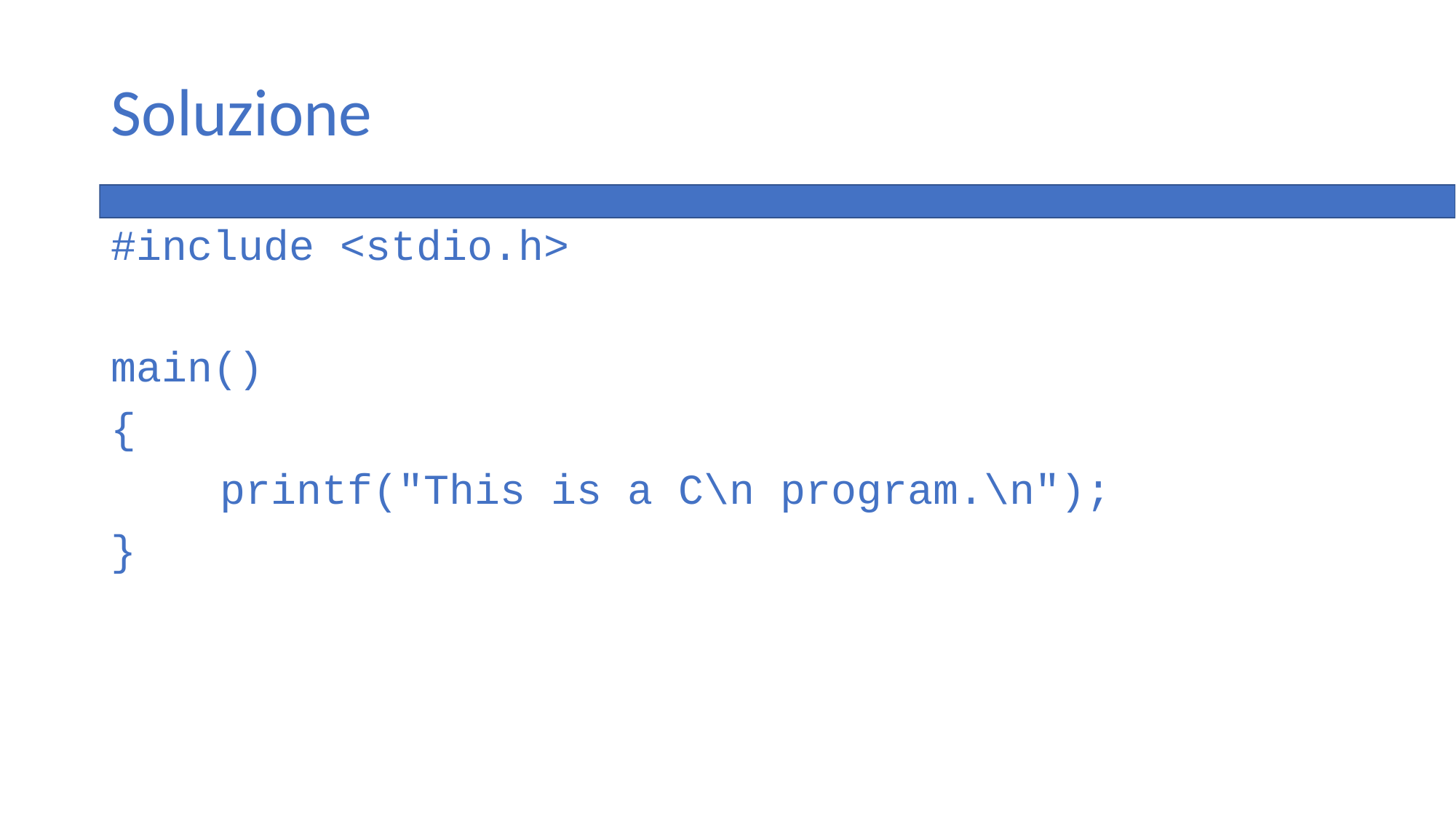

# Soluzione
#include <stdio.h>

main()
{
	printf("This is a C\n program.\n");
}